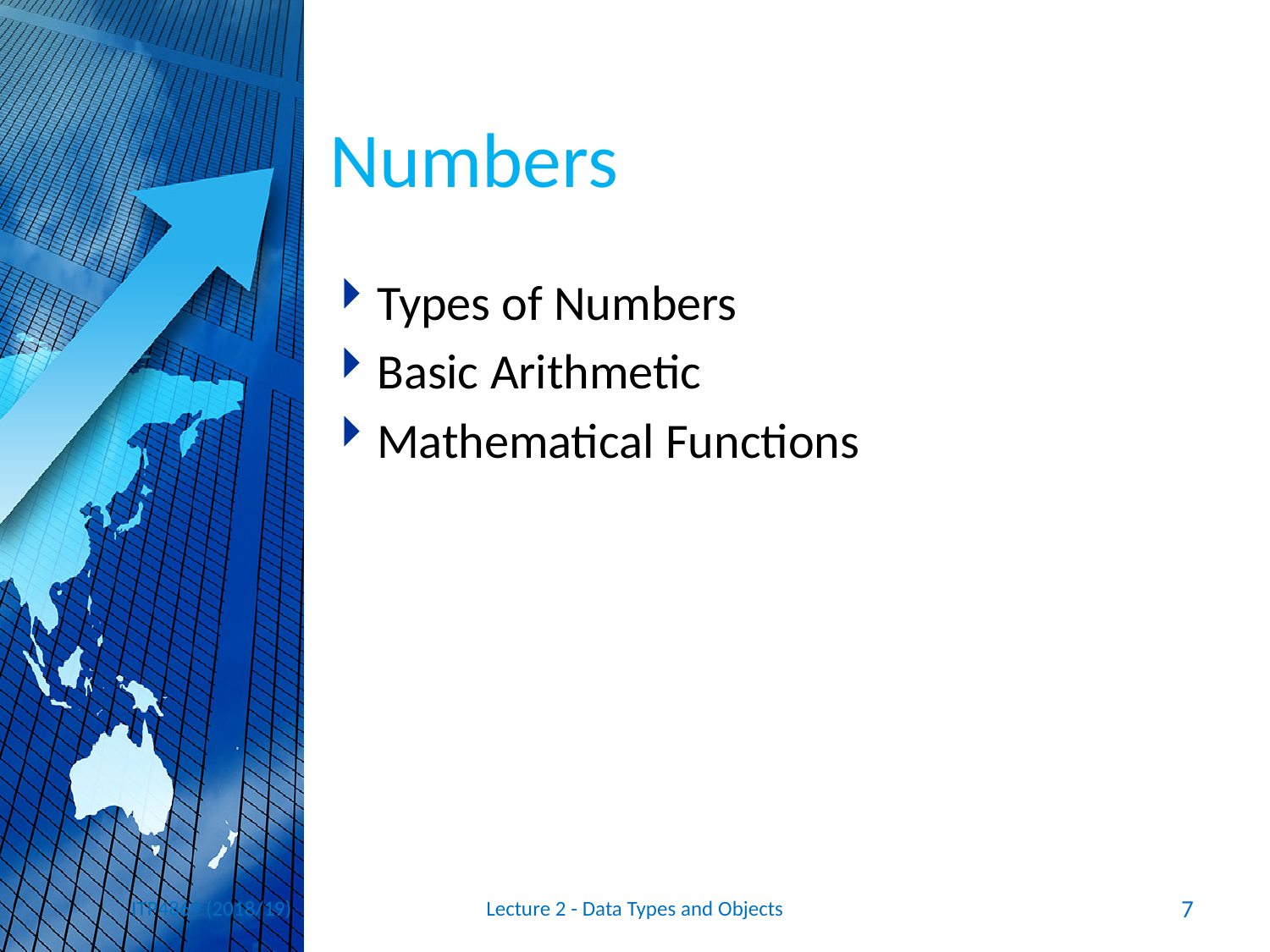

# Numbers
Types of Numbers
Basic Arithmetic
Mathematical Functions
ITP4869 (2018/19)
Lecture 2 - Data Types and Objects
7